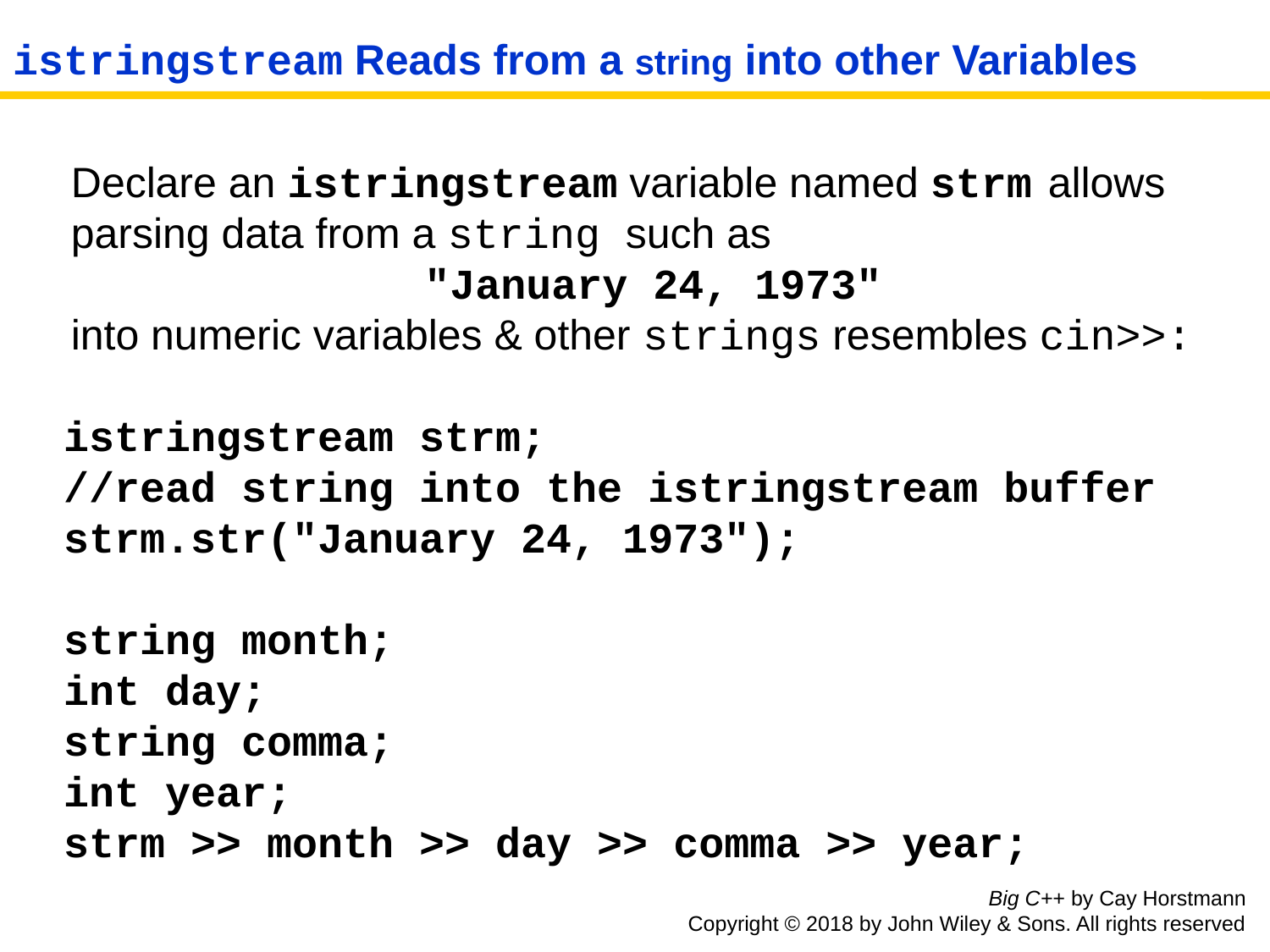

# istringstream Reads from a string into other Variables

	Declare an istringstream variable named strm  allows
parsing data from a string such as
	 "January 24, 1973"
	into numeric variables & other strings resembles cin>>:

istringstream strm;
//read string into the istringstream buffer
strm.str("January 24, 1973");

string month;
int day;
string comma;
int year;
strm >> month >> day >> comma >> year;
Big C++ by Cay Horstmann
Copyright © 2018 by John Wiley & Sons. All rights reserved